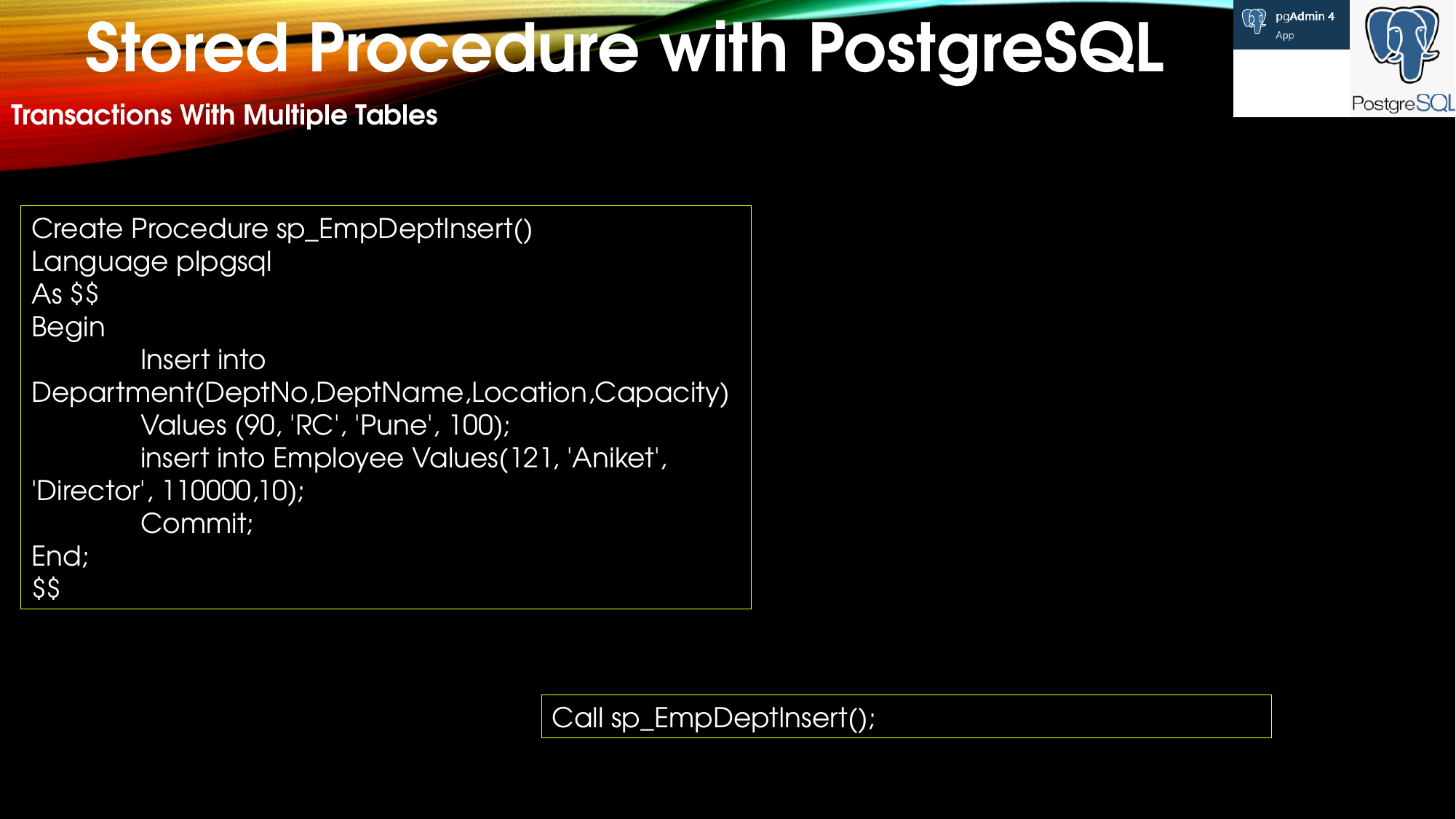

Stored Procedure with PostgreSQL
Transactions With Multiple Tables
Create Procedure sp_EmpDeptInsert()
Language plpgsql
As $$
Begin
	Insert into Department(DeptNo,DeptName,Location,Capacity)
	Values (90, 'RC', 'Pune', 100);
	insert into Employee Values(121, 'Aniket', 'Director', 110000,10);
	Commit;
End;
$$
Call sp_EmpDeptInsert();